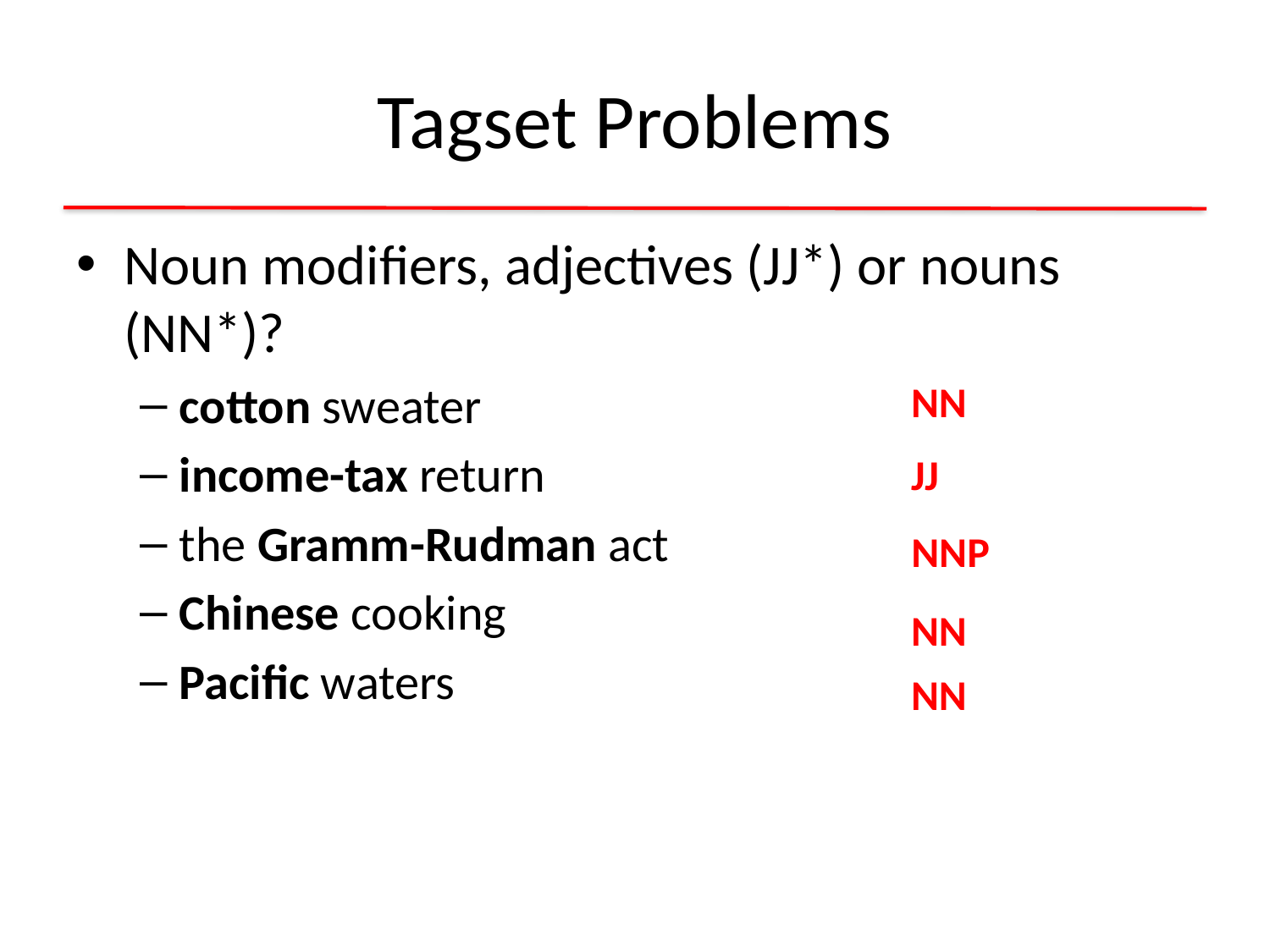

# Tagset Problems
Noun modifiers, adjectives (JJ*) or nouns  (NN*)?
cotton sweater
income-tax return
the Gramm-Rudman act
Chinese cooking
Pacific waters

NN
JJ
NNP
NN
NN